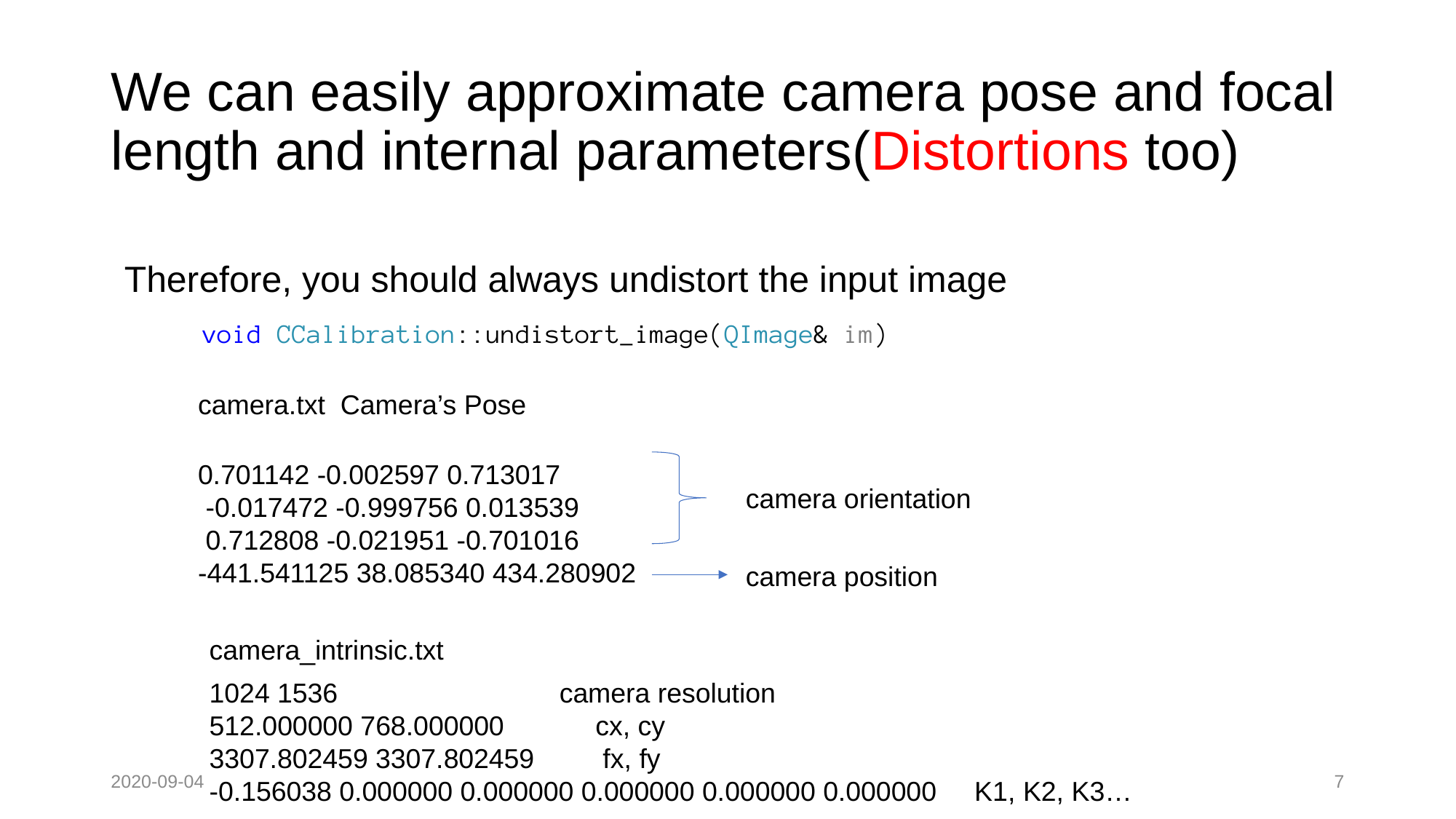

# We can easily approximate camera pose and focal length and internal parameters(Distortions too)
Therefore, you should always undistort the input image
void CCalibration::undistort_image(QImage& im)
camera.txt  Camera’s Pose
0.701142 -0.002597 0.713017
 -0.017472 -0.999756 0.013539
 0.712808 -0.021951 -0.701016
-441.541125 38.085340 434.280902

camera orientation
camera position
camera_intrinsic.txt
1024 1536                             camera resolution
512.000000 768.000000            cx, cy
3307.802459 3307.802459         fx, fy
-0.156038 0.000000 0.000000 0.000000 0.000000 0.000000     K1, K2, K3…
2020-09-04
7